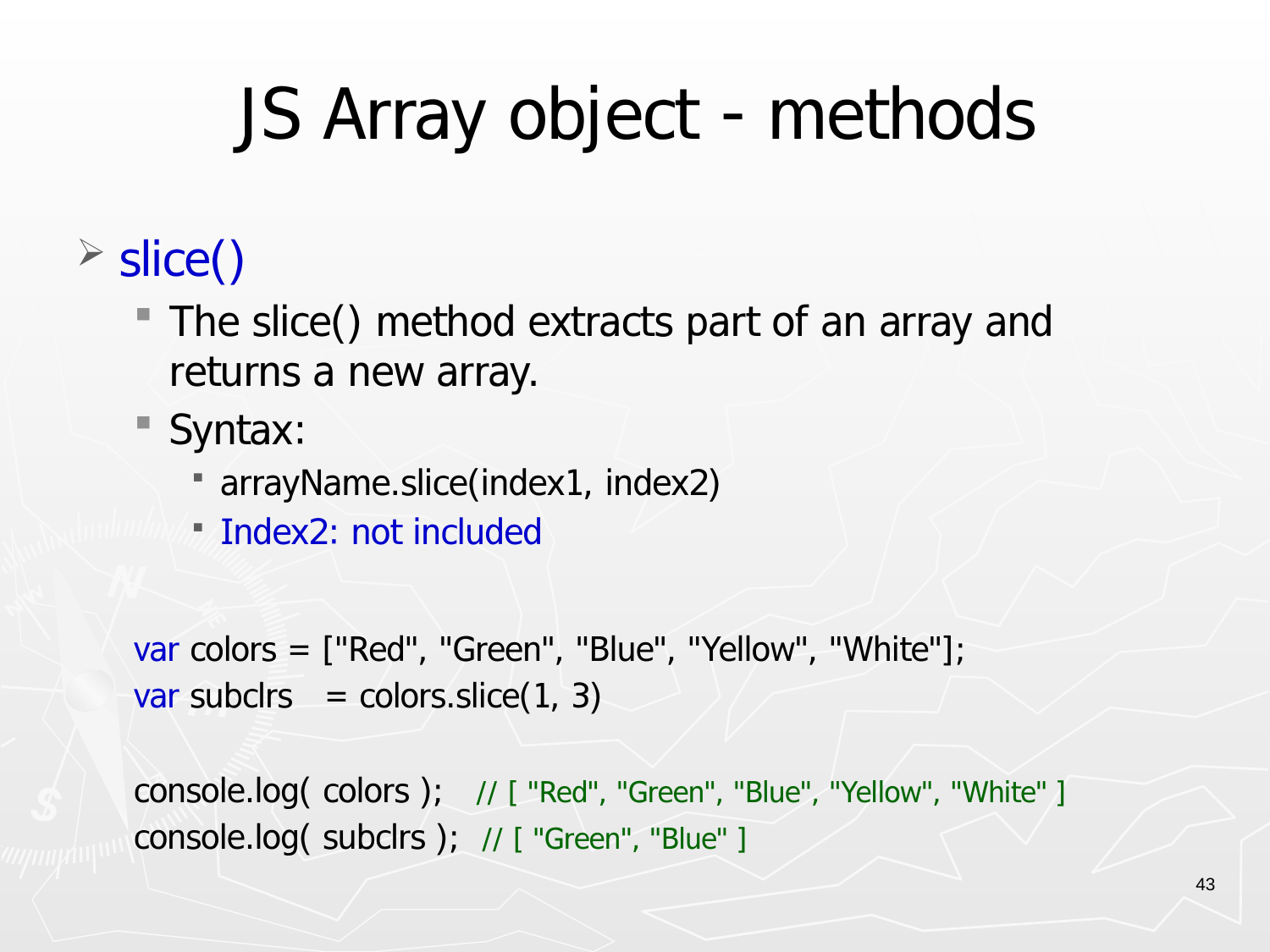

# JS Array object - methods
slice()
The slice() method extracts part of an array and returns a new array.
Syntax:
arrayName.slice(index1, index2)
Index2: not included

var colors = ["Red", "Green", "Blue", "Yellow", "White"];
var subclrs   = colors.slice(1, 3)

console.log( colors );   // [ "Red", "Green", "Blue", "Yellow", "White" ]
console.log( subclrs );  // [ "Green", "Blue" ]
43